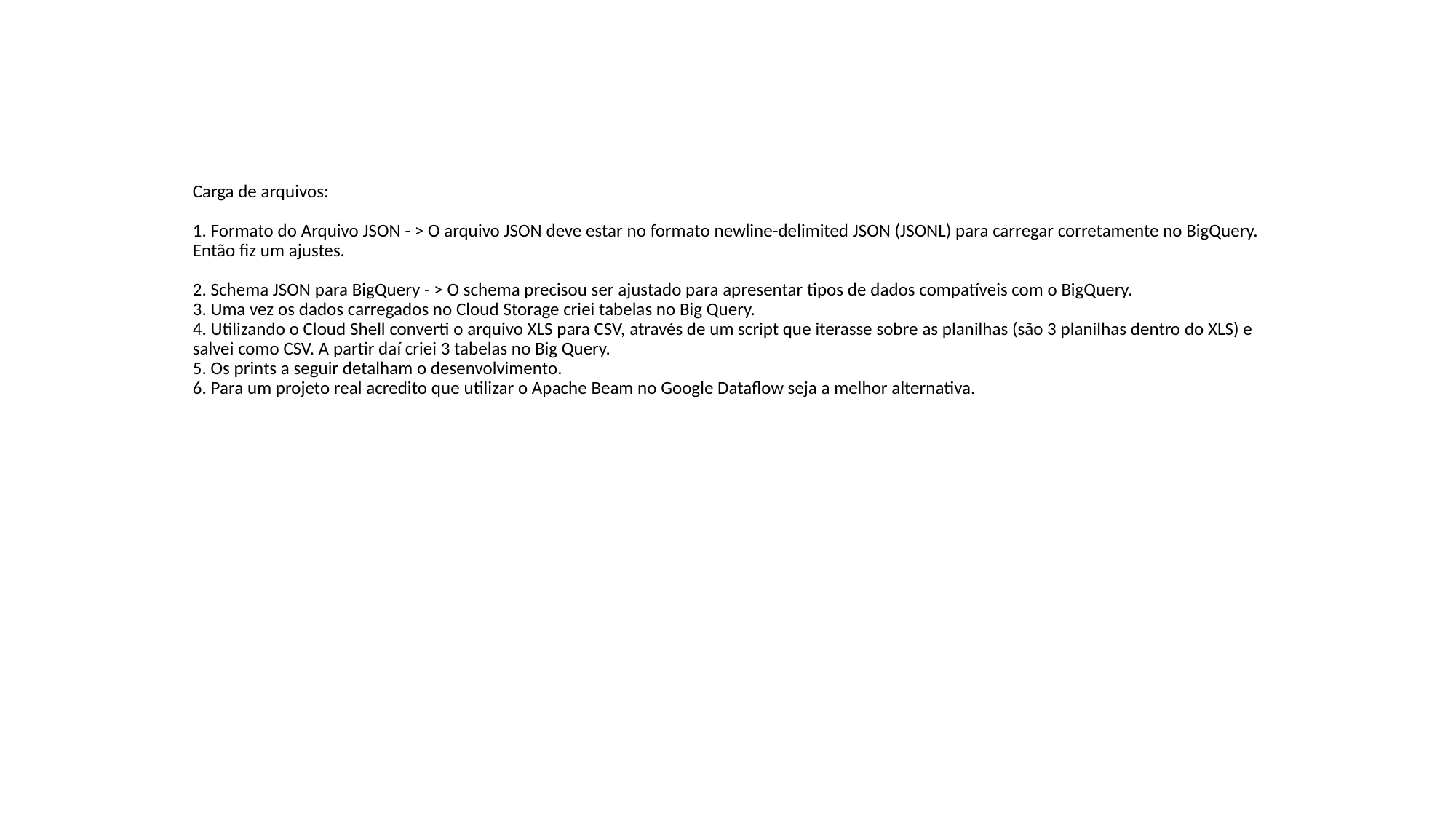

# Carga de arquivos: 1. Formato do Arquivo JSON - > O arquivo JSON deve estar no formato newline-delimited JSON (JSONL) para carregar corretamente no BigQuery. Então fiz um ajustes. 2. Schema JSON para BigQuery - > O schema precisou ser ajustado para apresentar tipos de dados compatíveis com o BigQuery. 3. Uma vez os dados carregados no Cloud Storage criei tabelas no Big Query. 4. Utilizando o Cloud Shell converti o arquivo XLS para CSV, através de um script que iterasse sobre as planilhas (são 3 planilhas dentro do XLS) e salvei como CSV. A partir daí criei 3 tabelas no Big Query. 5. Os prints a seguir detalham o desenvolvimento. 6. Para um projeto real acredito que utilizar o Apache Beam no Google Dataflow seja a melhor alternativa.